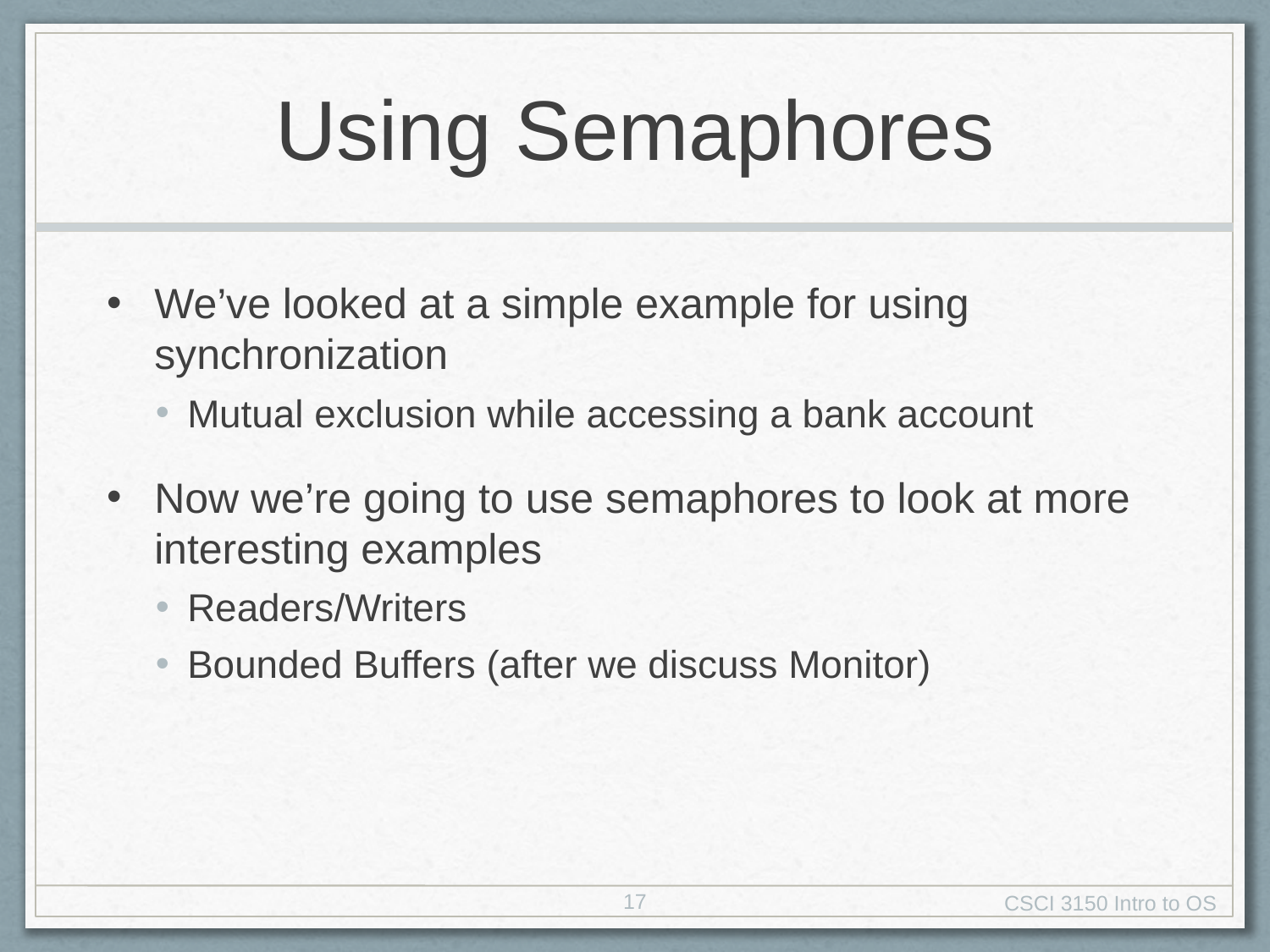

# Using Semaphores
We’ve looked at a simple example for using synchronization
Mutual exclusion while accessing a bank account
Now we’re going to use semaphores to look at more interesting examples
Readers/Writers
Bounded Buffers (after we discuss Monitor)

17
CSCI 3150 Intro to OS